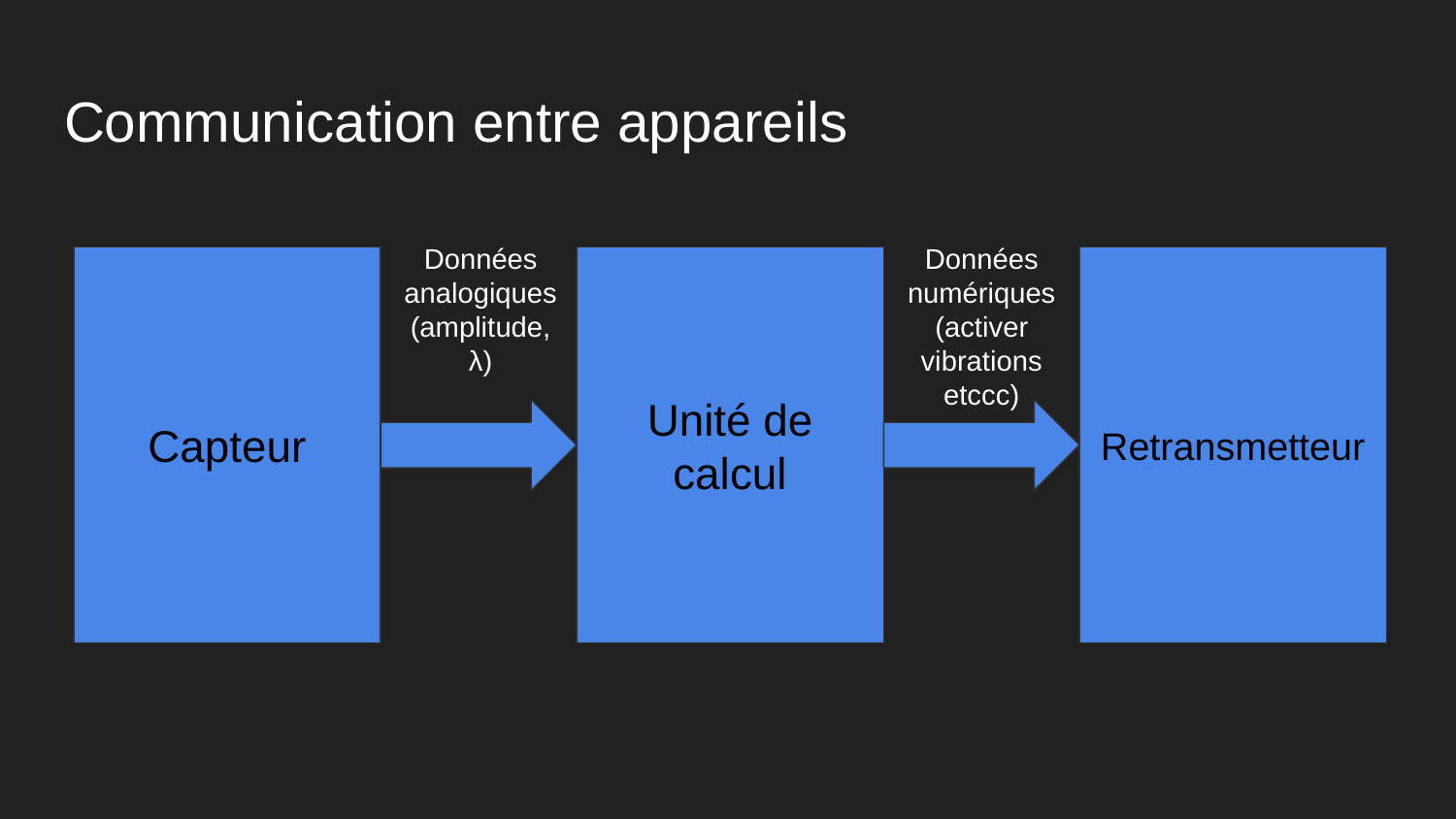

# Communication entre appareils
Données analogiques (amplitude, λ)
Données numériques (activer vibrations etccc)
Capteur
Unité de calcul
Retransmetteur